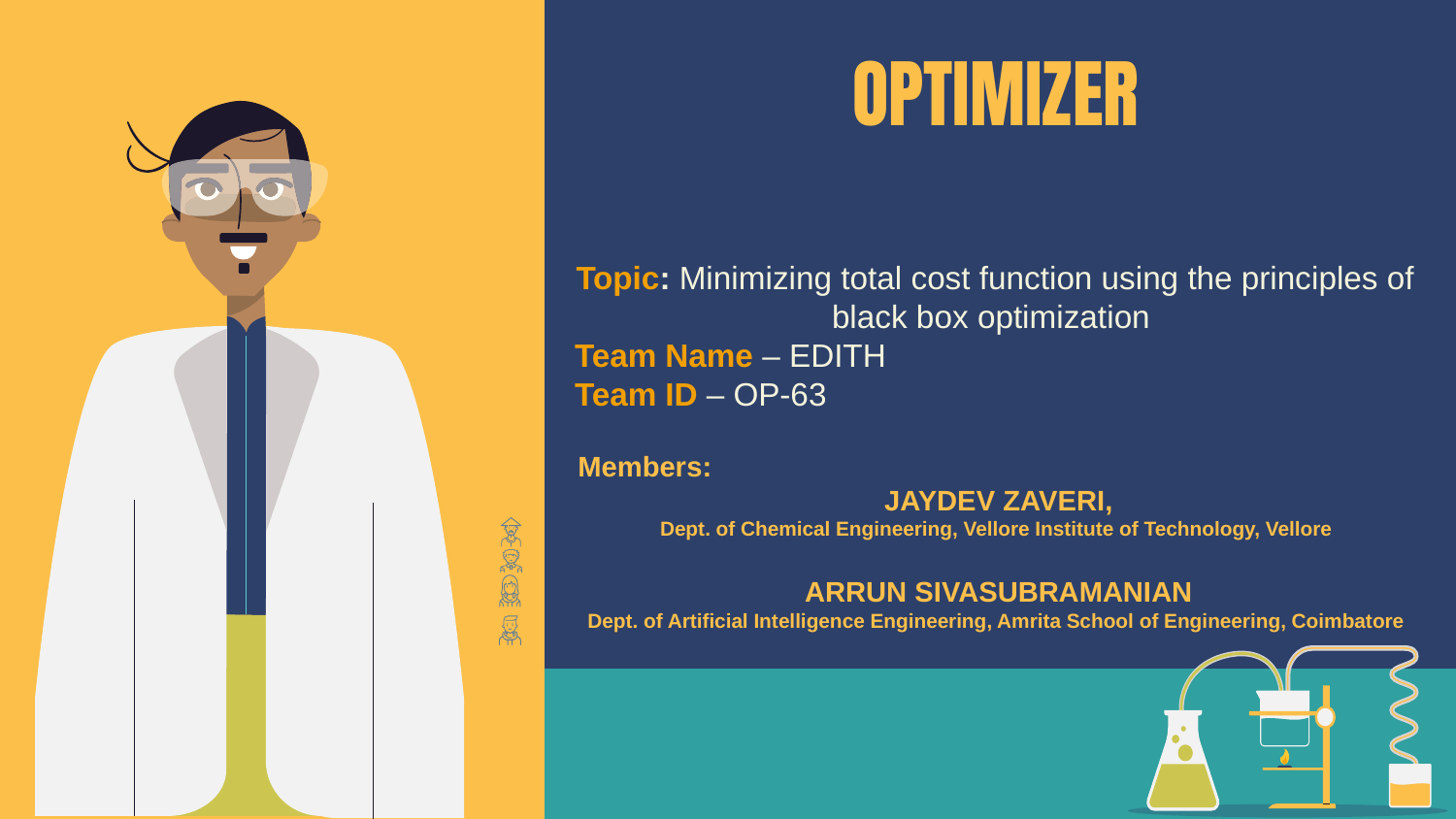

OPTIMIZER

Topic: Minimizing total cost function using the principles of black box optimization
 Team Name – EDITH
 Team ID – OP-63
Members:
JAYDEV ZAVERI,
Dept. of Chemical Engineering, Vellore Institute of Technology, Vellore

ARRUN SIVASUBRAMANIAN
Dept. of Artificial Intelligence Engineering, Amrita School of Engineering, Coimbatore